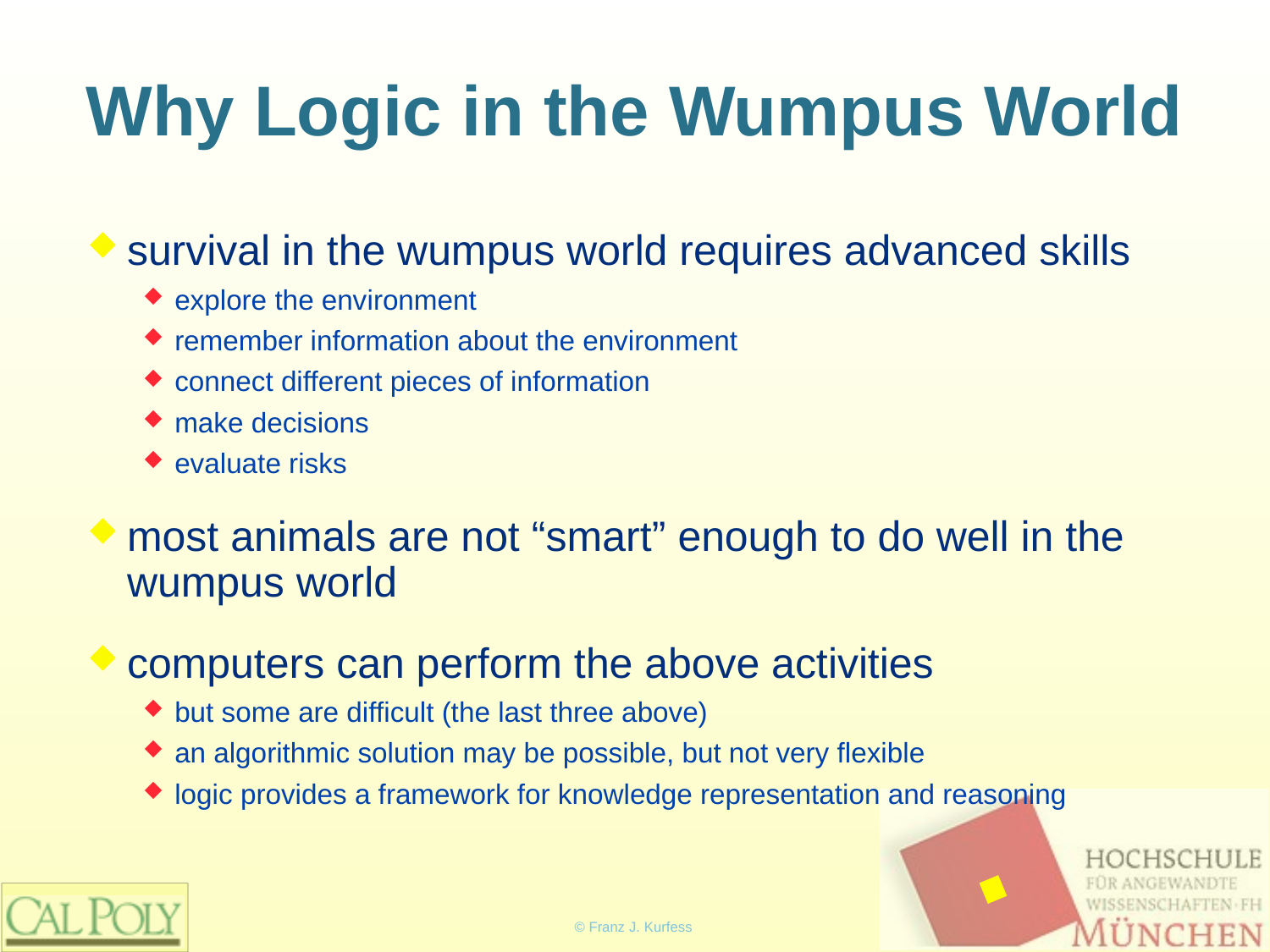

# Why Logic in the Wumpus World
survival in the wumpus world requires advanced skills
explore the environment
remember information about the environment
connect different pieces of information
make decisions
evaluate risks
most animals are not “smart” enough to do well in the wumpus world
computers can perform the above activities
but some are difficult (the last three above)
an algorithmic solution may be possible, but not very flexible
logic provides a framework for knowledge representation and reasoning
7